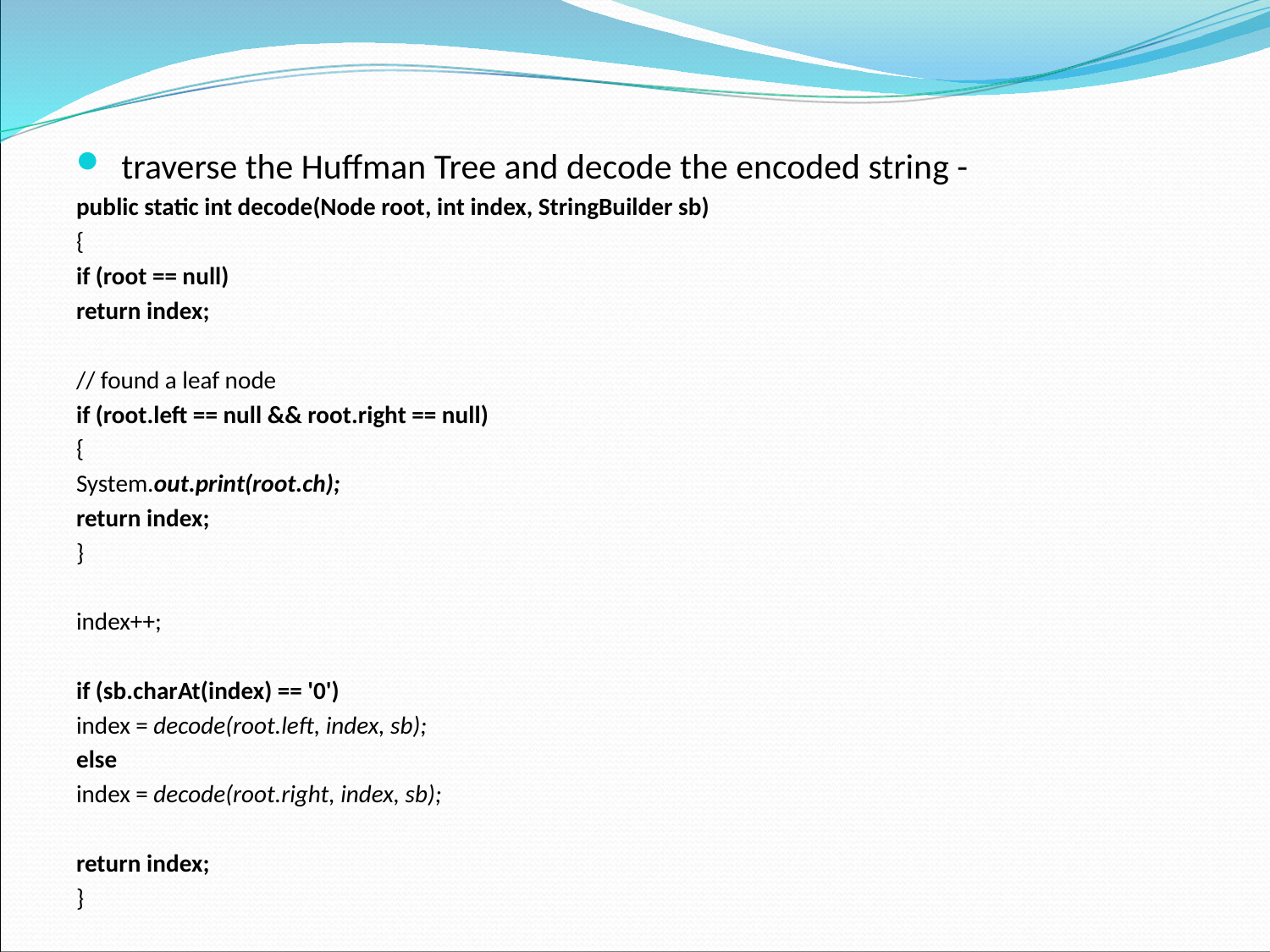

traverse the Huffman Tree and decode the encoded string -
public static int decode(Node root, int index, StringBuilder sb)
{
if (root == null)
return index;

// found a leaf node
if (root.left == null && root.right == null)
{
System.out.print(root.ch);
return index;
}

index++;

if (sb.charAt(index) == '0')
index = decode(root.left, index, sb);
else
index = decode(root.right, index, sb);

return index;
}